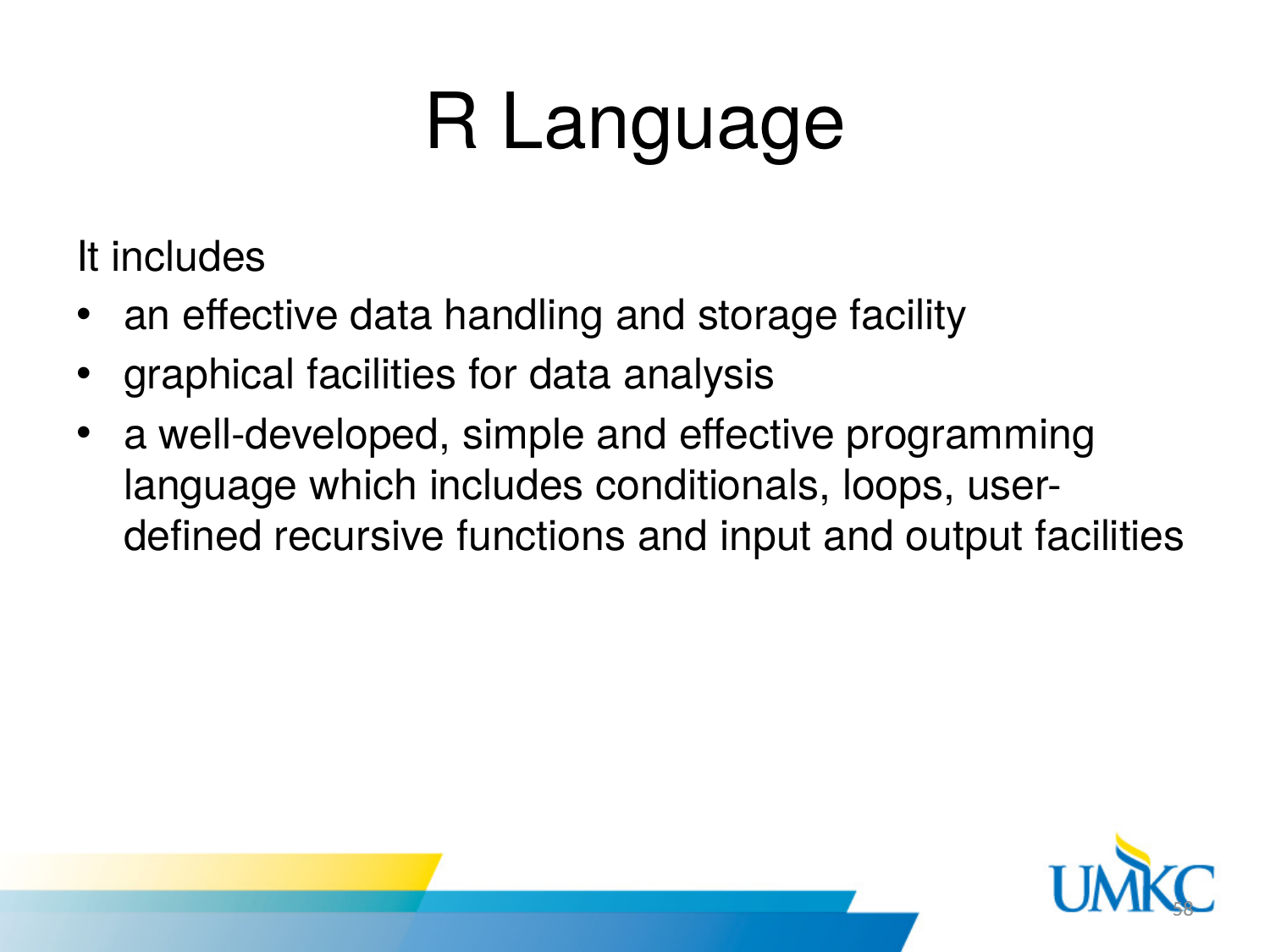

# R Language
It includes
an effective data handling and storage facility
graphical facilities for data analysis
a well-developed, simple and effective programming language which includes conditionals, loops, user-defined recursive functions and input and output facilities

58